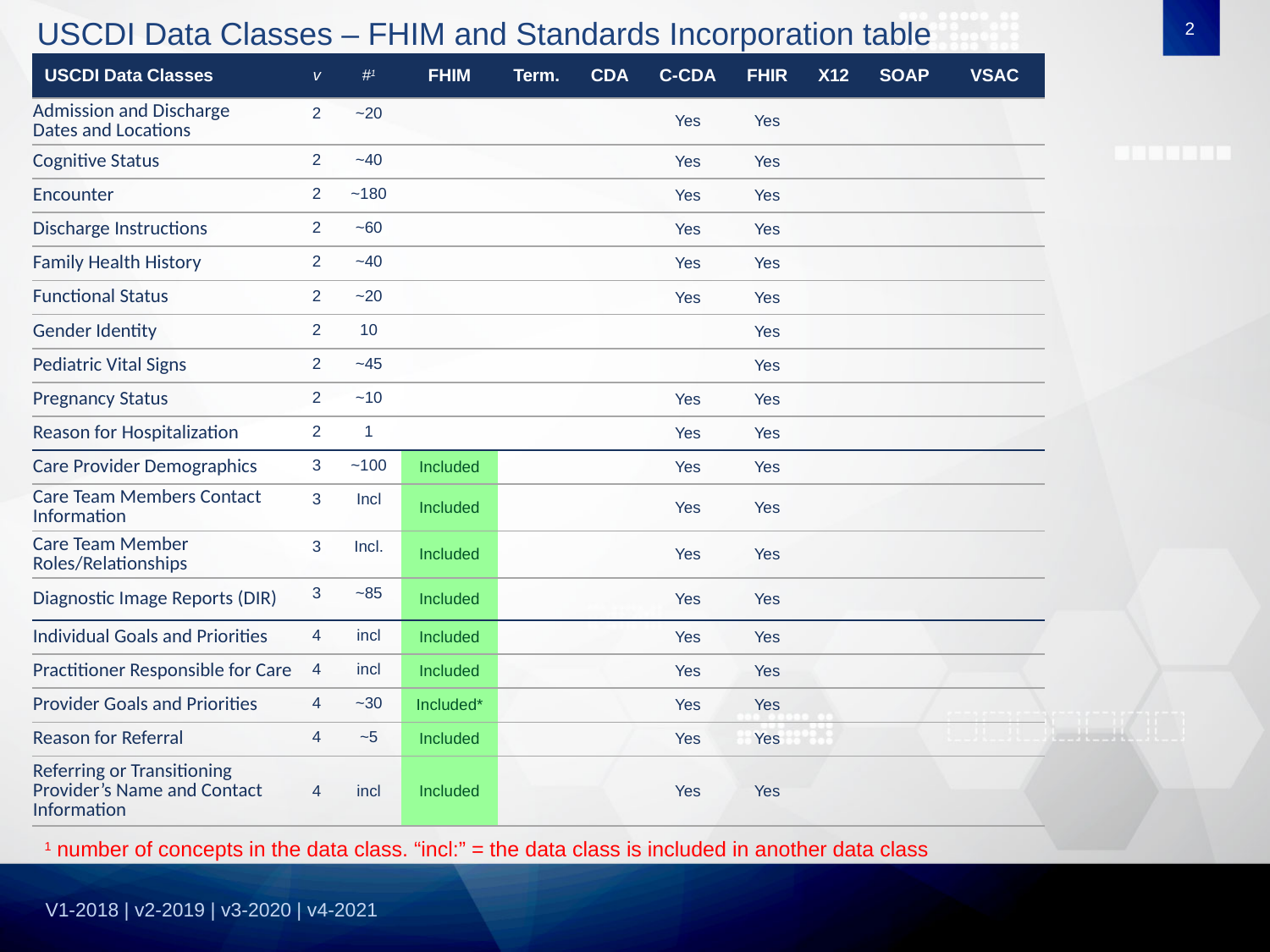

2
USCDI Data Classes – FHIM and Standards Incorporation table
| USCDI Data Classes | v | #1 | FHIM | Term. | CDA | C-CDA | FHIR | X12 | SOAP | VSAC |
| --- | --- | --- | --- | --- | --- | --- | --- | --- | --- | --- |
| Admission and Discharge Dates and Locations | 2 | ~20 |  |  |  | Yes | Yes |  |  |  |
| Cognitive Status | 2 | ~40 |  |  |  | Yes | Yes |  |  |  |
| Encounter | 2 | ~180 |  |  |  | Yes | Yes |  |  |  |
| Discharge Instructions | 2 | ~60 |  |  |  | Yes | Yes |  |  |  |
| Family Health History | 2 | ~40 |  |  |  | Yes | Yes |  |  |  |
| Functional Status | 2 | ~20 |  |  |  | Yes | Yes |  |  |  |
| Gender Identity | 2 | 10 |  |  |  |  | Yes |  |  |  |
| Pediatric Vital Signs | 2 | ~45 |  |  |  |  | Yes |  |  |  |
| Pregnancy Status | 2 | ~10 |  |  |  | Yes | Yes |  |  |  |
| Reason for Hospitalization | 2 | 1 |  |  |  | Yes | Yes |  |  |  |
| Care Provider Demographics | 3 | ~100 | Included |  |  | Yes | Yes |  |  |  |
| Care Team Members Contact Information | 3 | Incl | Included |  |  | Yes | Yes |  |  |  |
| Care Team Member Roles/Relationships | 3 | Incl. | Included |  |  | Yes | Yes |  |  |  |
| Diagnostic Image Reports (DIR) | 3 | ~85 | Included |  |  | Yes | Yes |  |  |  |
| Individual Goals and Priorities | 4 | incl | Included |  |  | Yes | Yes |  |  |  |
| Practitioner Responsible for Care | 4 | incl | Included |  |  | Yes | Yes |  |  |  |
| Provider Goals and Priorities | 4 | ~30 | Included\* |  |  | Yes | Yes |  |  |  |
| Reason for Referral | 4 | ~5 | Included |  |  | Yes | Yes |  |  |  |
| Referring or Transitioning Provider’s Name and Contact Information | 4 | incl | Included |  |  | Yes | Yes |  |  |  |
1 number of concepts in the data class. “incl:” = the data class is included in another data class
V1-2018 | v2-2019 | v3-2020 | v4-2021